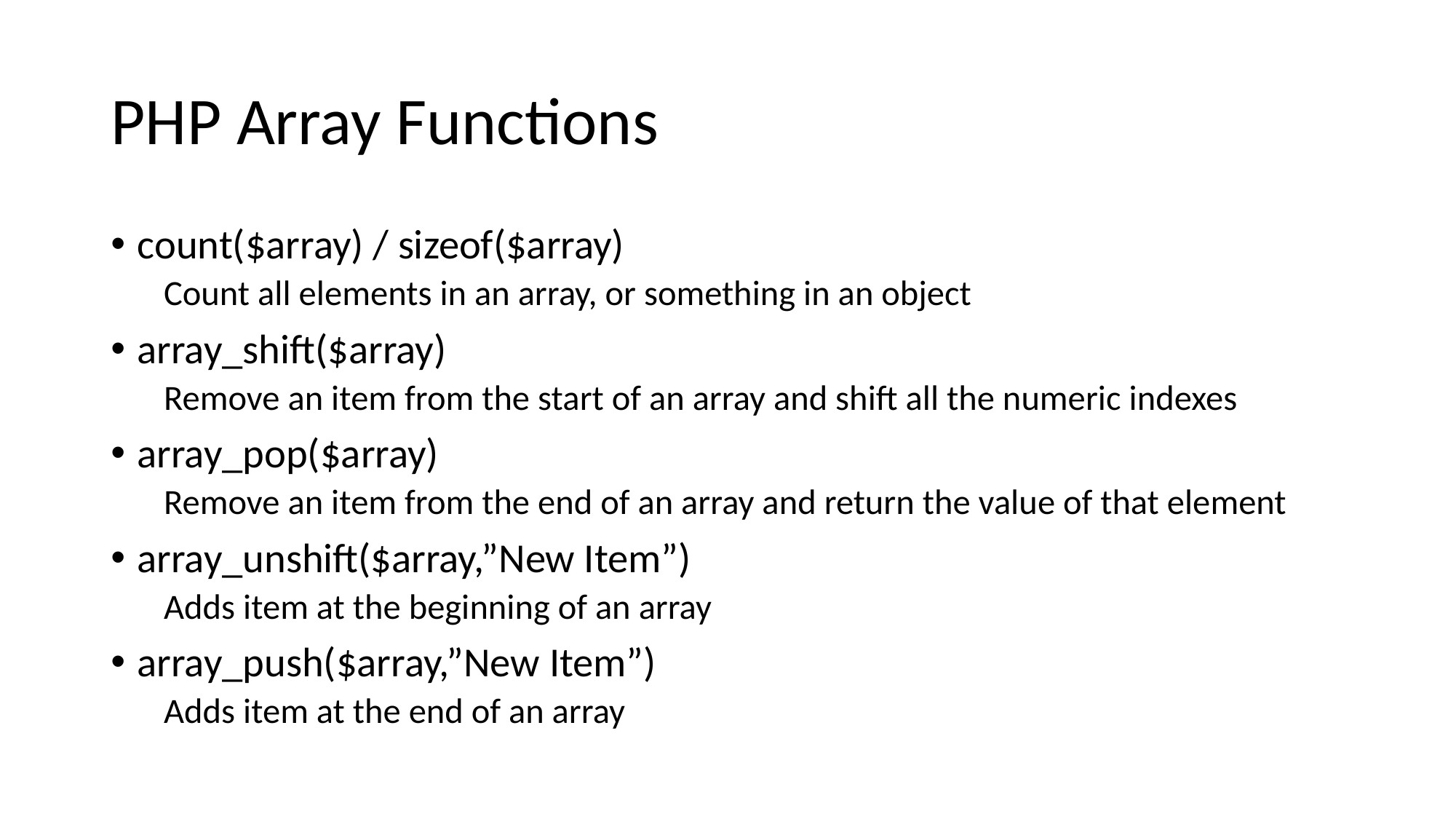

# PHP Array Functions
count($array) / sizeof($array)
Count all elements in an array, or something in an object
array_shift($array)
Remove an item from the start of an array and shift all the numeric indexes
array_pop($array)
Remove an item from the end of an array and return the value of that element
array_unshift($array,”New Item”)
Adds item at the beginning of an array
array_push($array,”New Item”)
Adds item at the end of an array